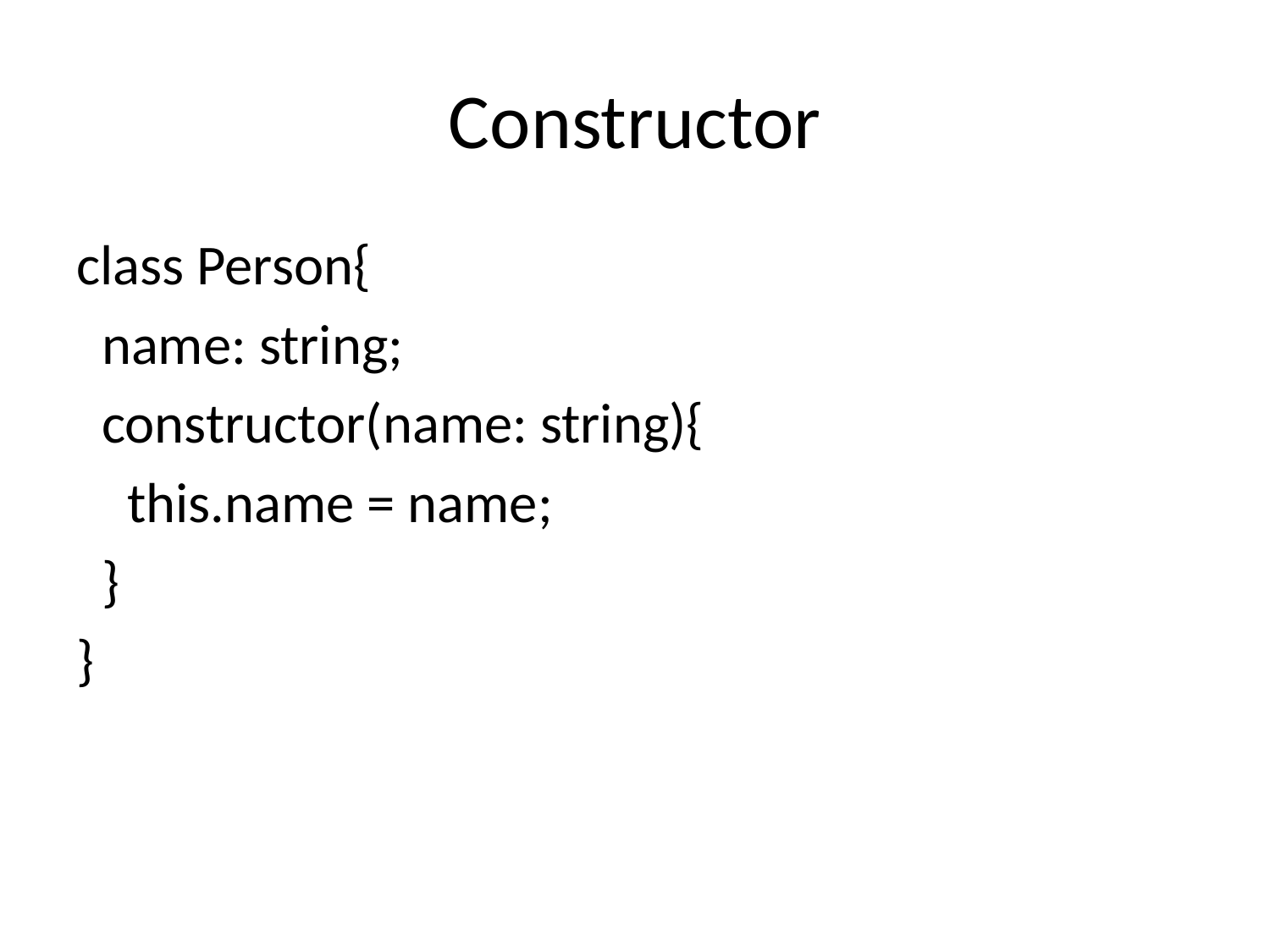

# Constructor
class Person{
  name: string;
  constructor(name: string){
    this.name = name;
  }
}